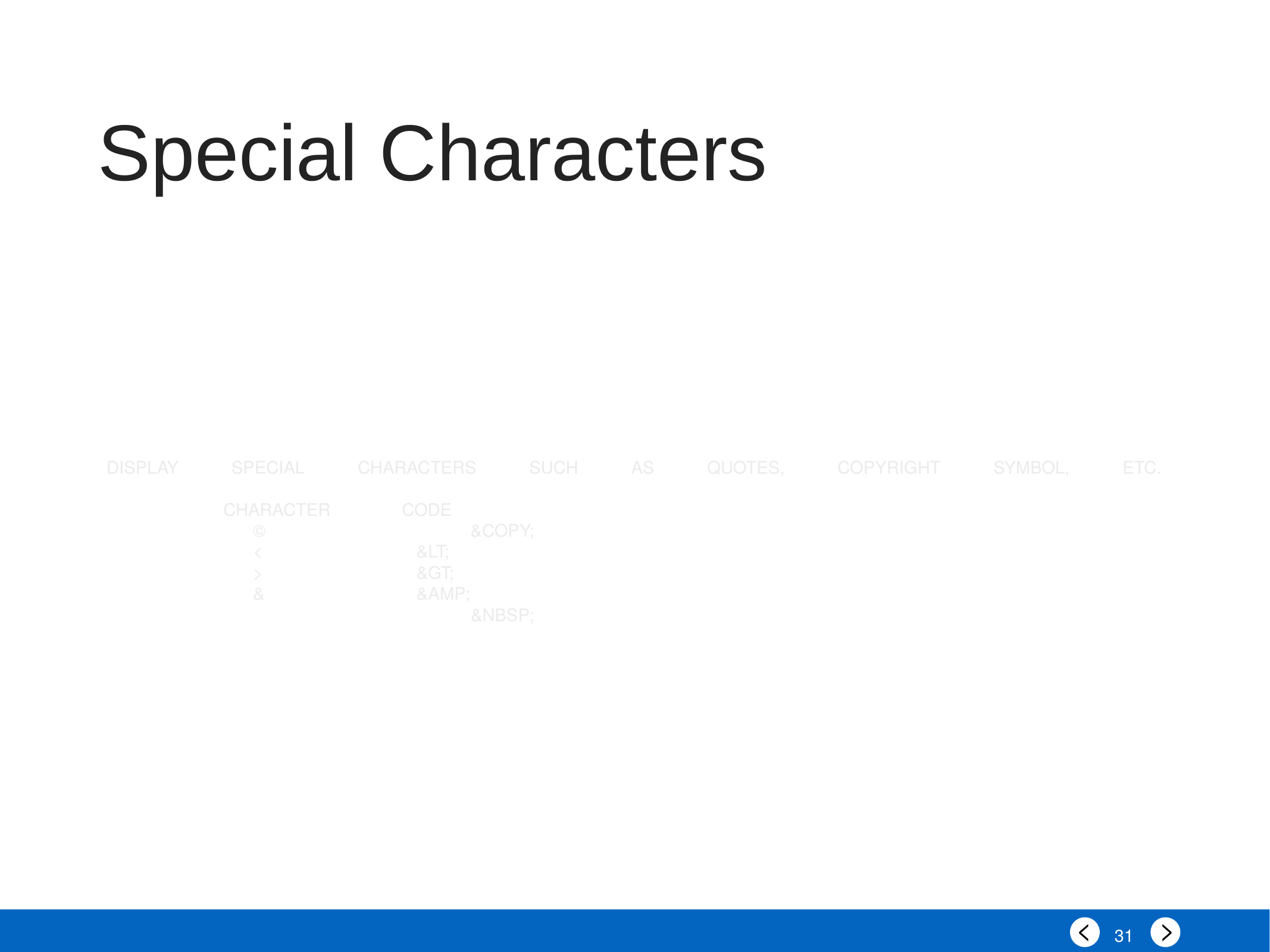

Special Characters
Display special characters such as quotes, copyright symbol, etc.
		Character     	Code
		      © 		              &copy;
		      <                	   &lt;
		      >                	   &gt;
		      &	           	   &amp;
			        	              &nbsp;
31